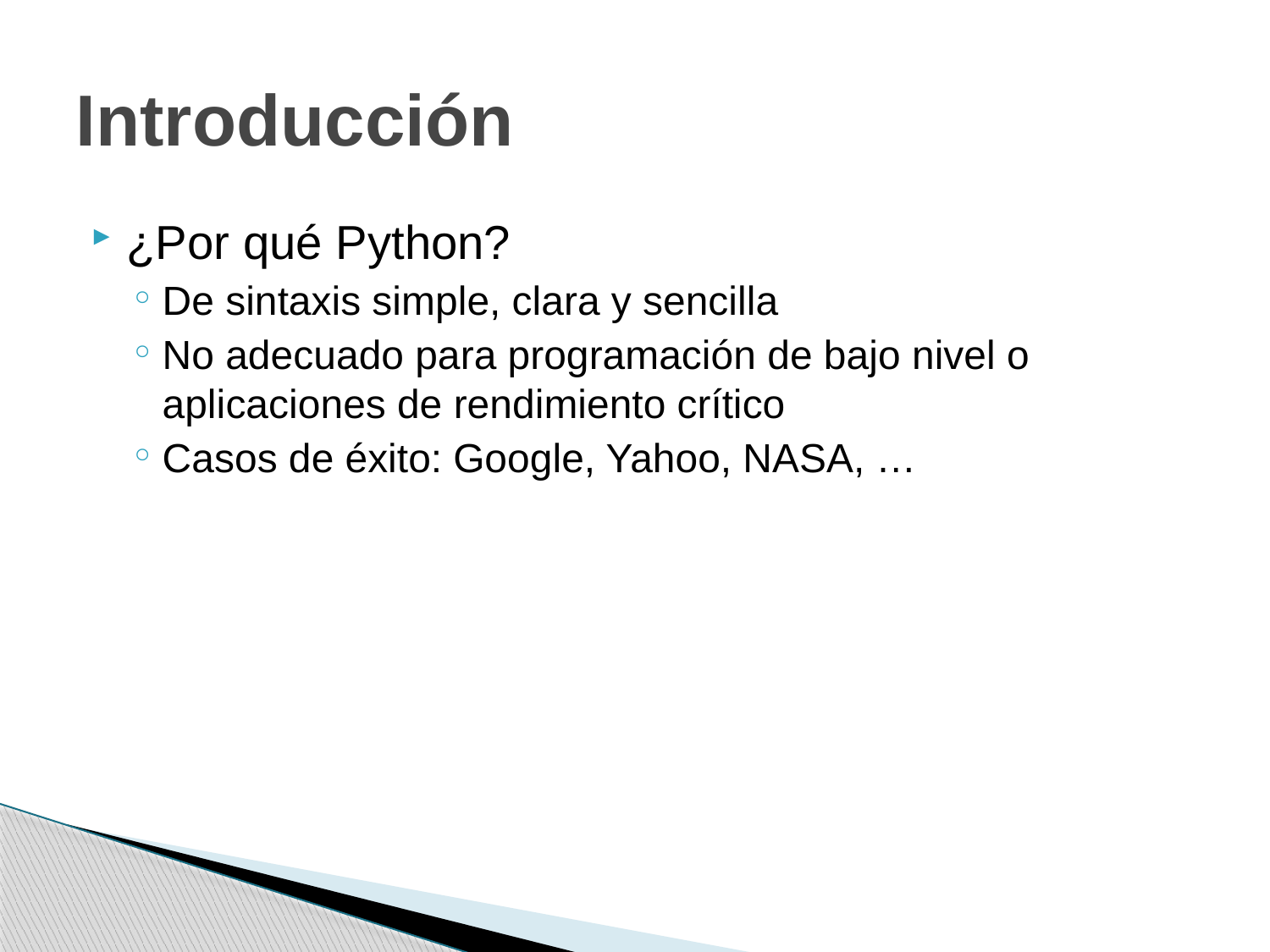

# Introducción
¿Por qué Python?
De sintaxis simple, clara y sencilla
No adecuado para programación de bajo nivel o aplicaciones de rendimiento crítico
Casos de éxito: Google, Yahoo, NASA, …